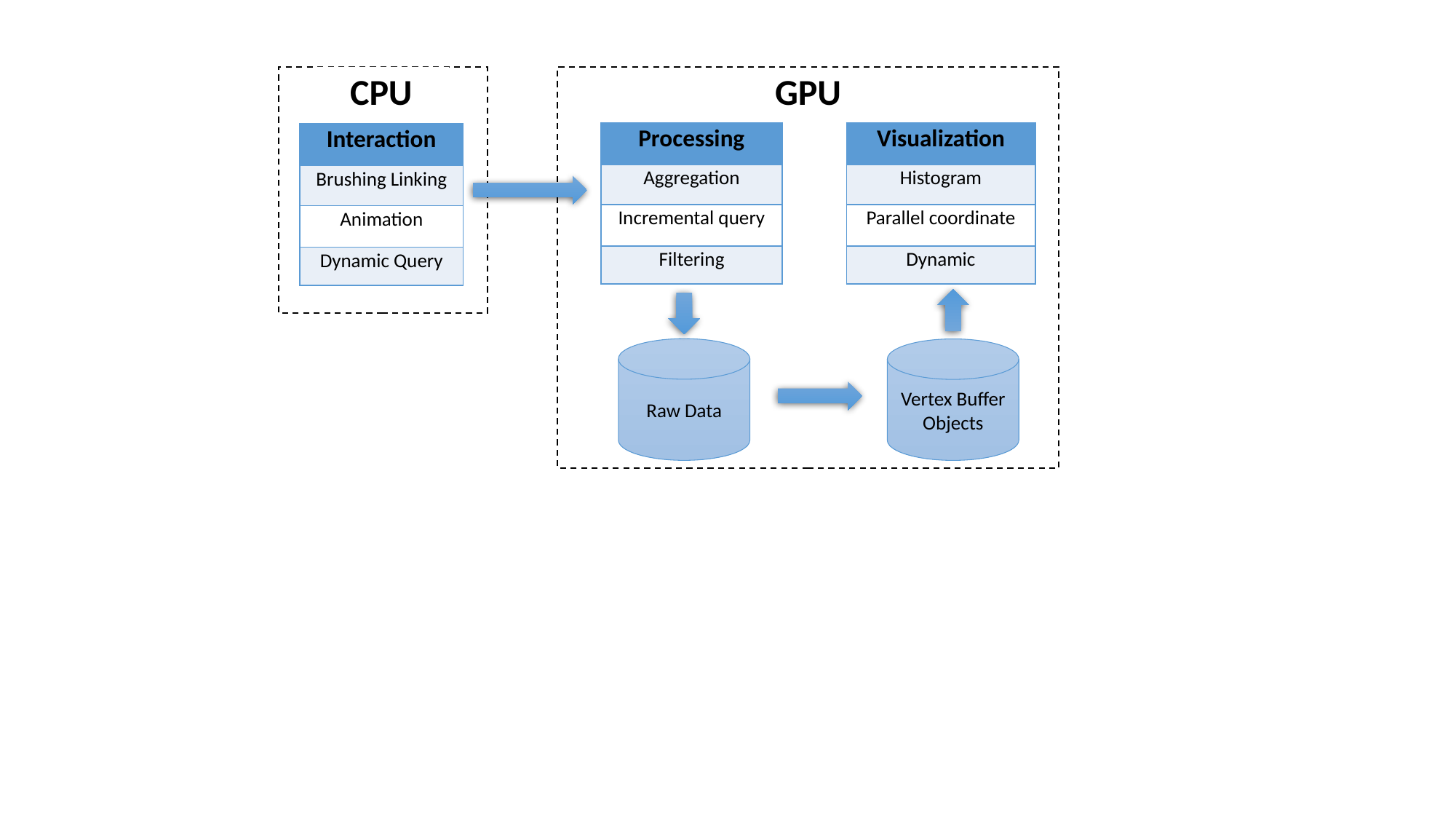

CPU

GPU
| Processing |
| --- |
| Aggregation |
| Incremental query |
| Filtering |
| Visualization |
| --- |
| Histogram |
| Parallel coordinate |
| Dynamic |
| Interaction |
| --- |
| Brushing Linking |
| Animation |
| Dynamic Query |

Raw Data
Vertex Buffer Objects